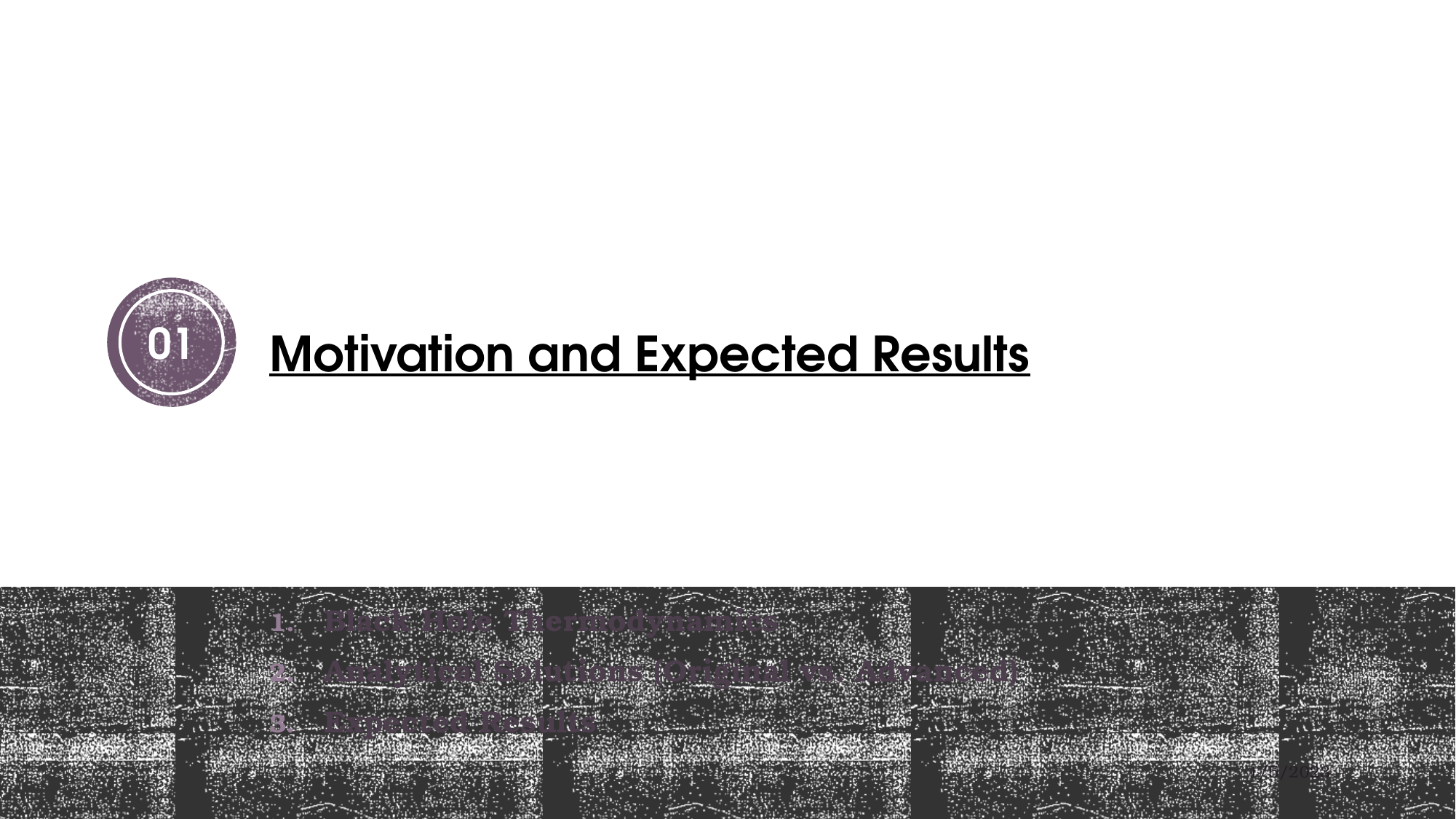

# Motivation and Expected Results
01
Black Hole Thermodynamics
Analytical Solutions (Original vs. Advanced)
Expected Results
1/5/2023